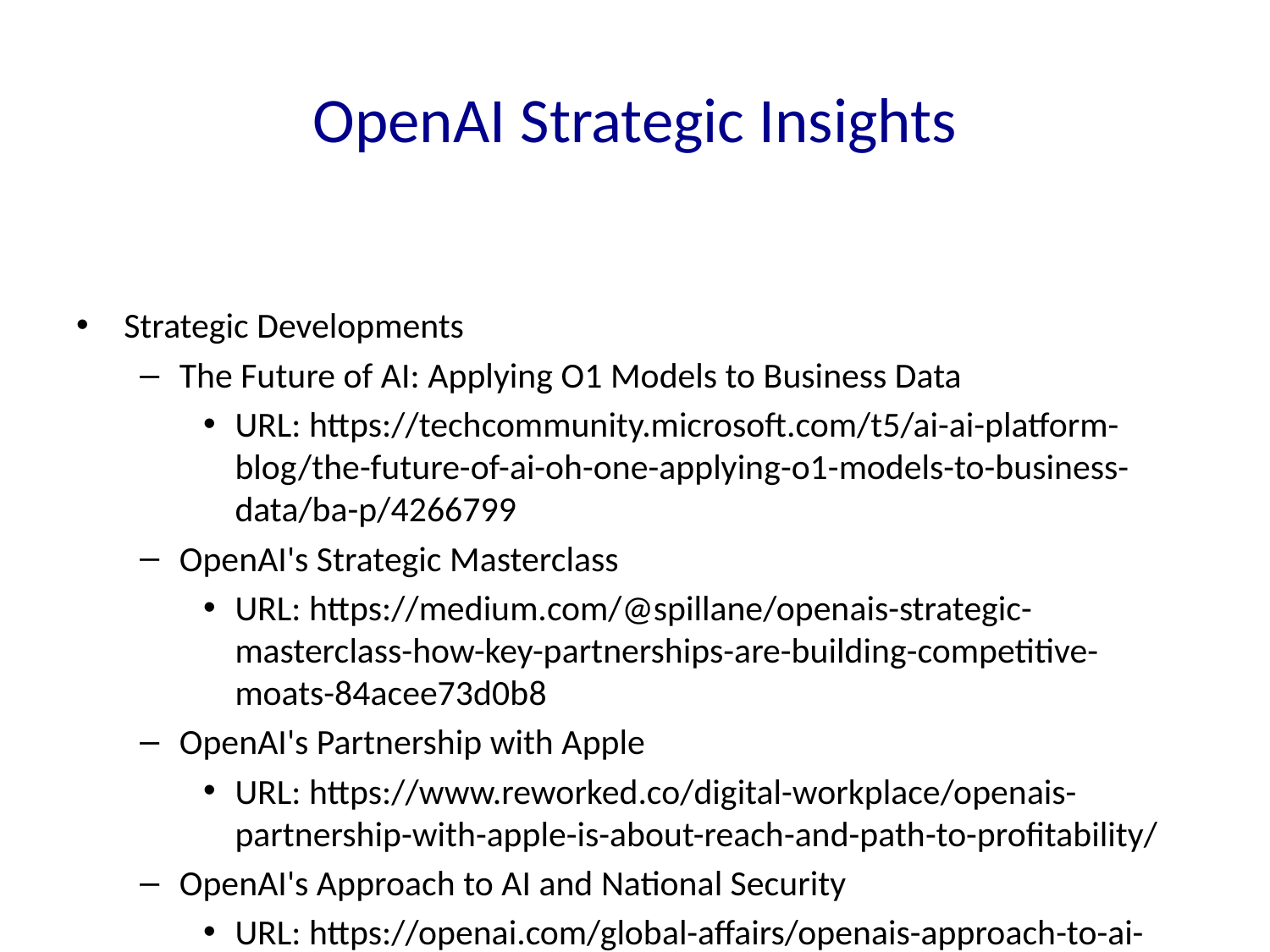

# OpenAI Strategic Insights

Strategic Developments
The Future of AI: Applying O1 Models to Business Data
URL: https://techcommunity.microsoft.com/t5/ai-ai-platform-blog/the-future-of-ai-oh-one-applying-o1-models-to-business-data/ba-p/4266799
OpenAI's Strategic Masterclass
URL: https://medium.com/@spillane/openais-strategic-masterclass-how-key-partnerships-are-building-competitive-moats-84acee73d0b8
OpenAI's Partnership with Apple
URL: https://www.reworked.co/digital-workplace/openais-partnership-with-apple-is-about-reach-and-path-to-profitability/
OpenAI's Approach to AI and National Security
URL: https://openai.com/global-affairs/openais-approach-to-ai-and-national-security/